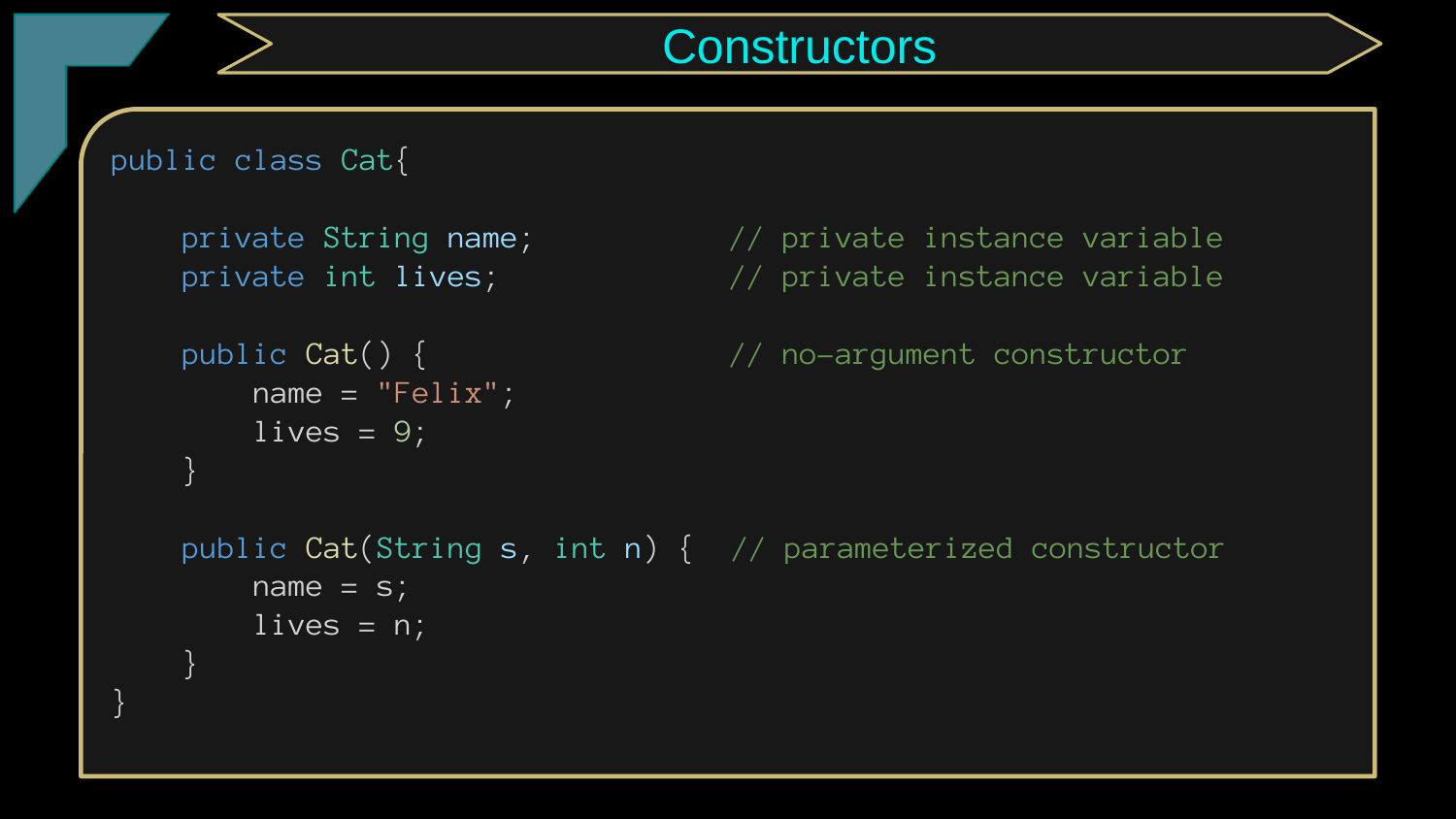

Constructors
public class Cat{

    private String name;		  // private instance variable
    private int lives;  		  // private instance variable

    public Cat() {      		  // no-argument constructor
        name = "Felix";
        lives = 9;
    }

    public Cat(String s, int n) {  // parameterized constructor
        name = s;
        lives = n;
    }
}